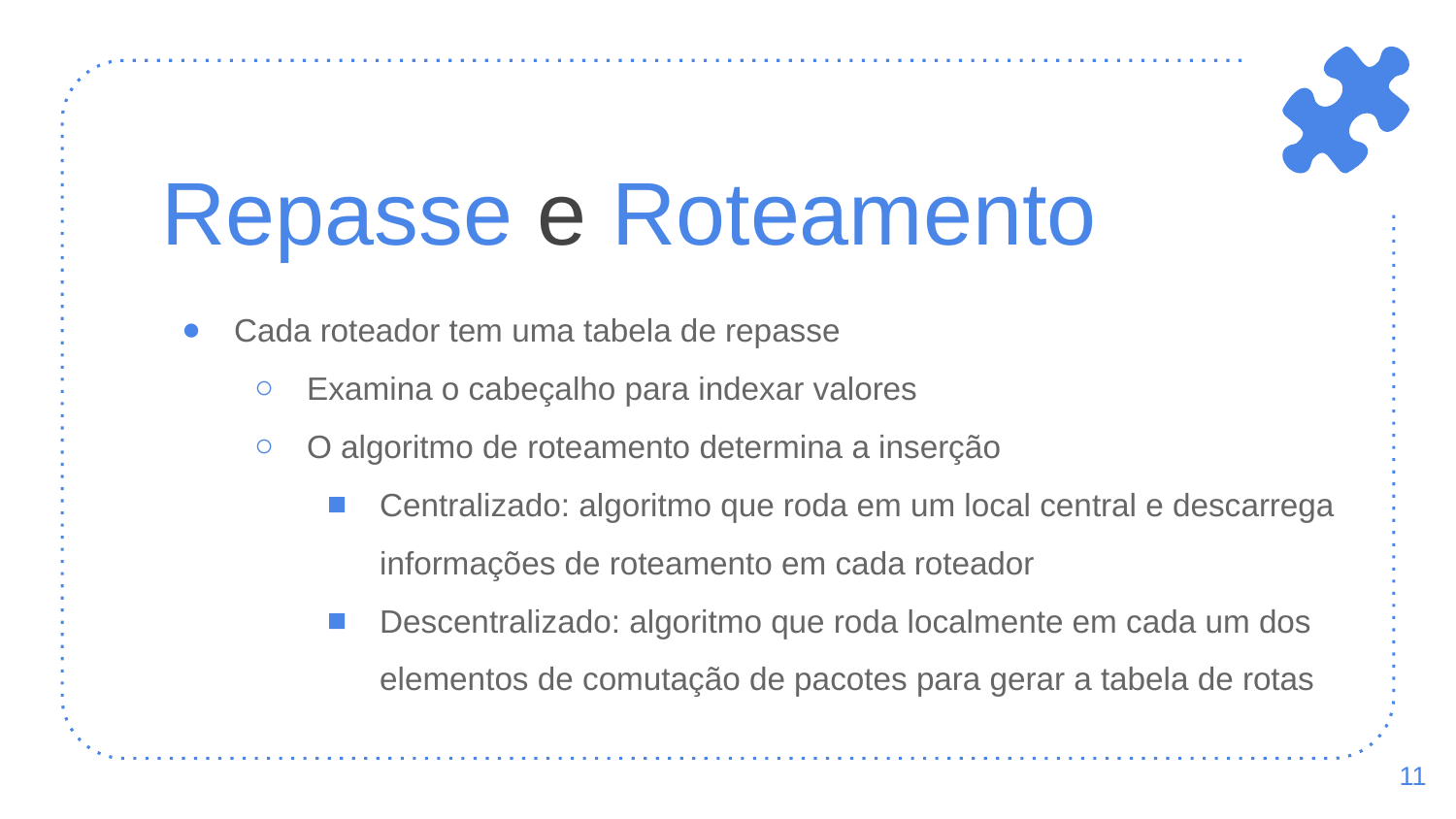

# Repasse e Roteamento
Cada roteador tem uma tabela de repasse
Examina o cabeçalho para indexar valores
O algoritmo de roteamento determina a inserção
Centralizado: algoritmo que roda em um local central e descarrega informações de roteamento em cada roteador
Descentralizado: algoritmo que roda localmente em cada um dos elementos de comutação de pacotes para gerar a tabela de rotas
11